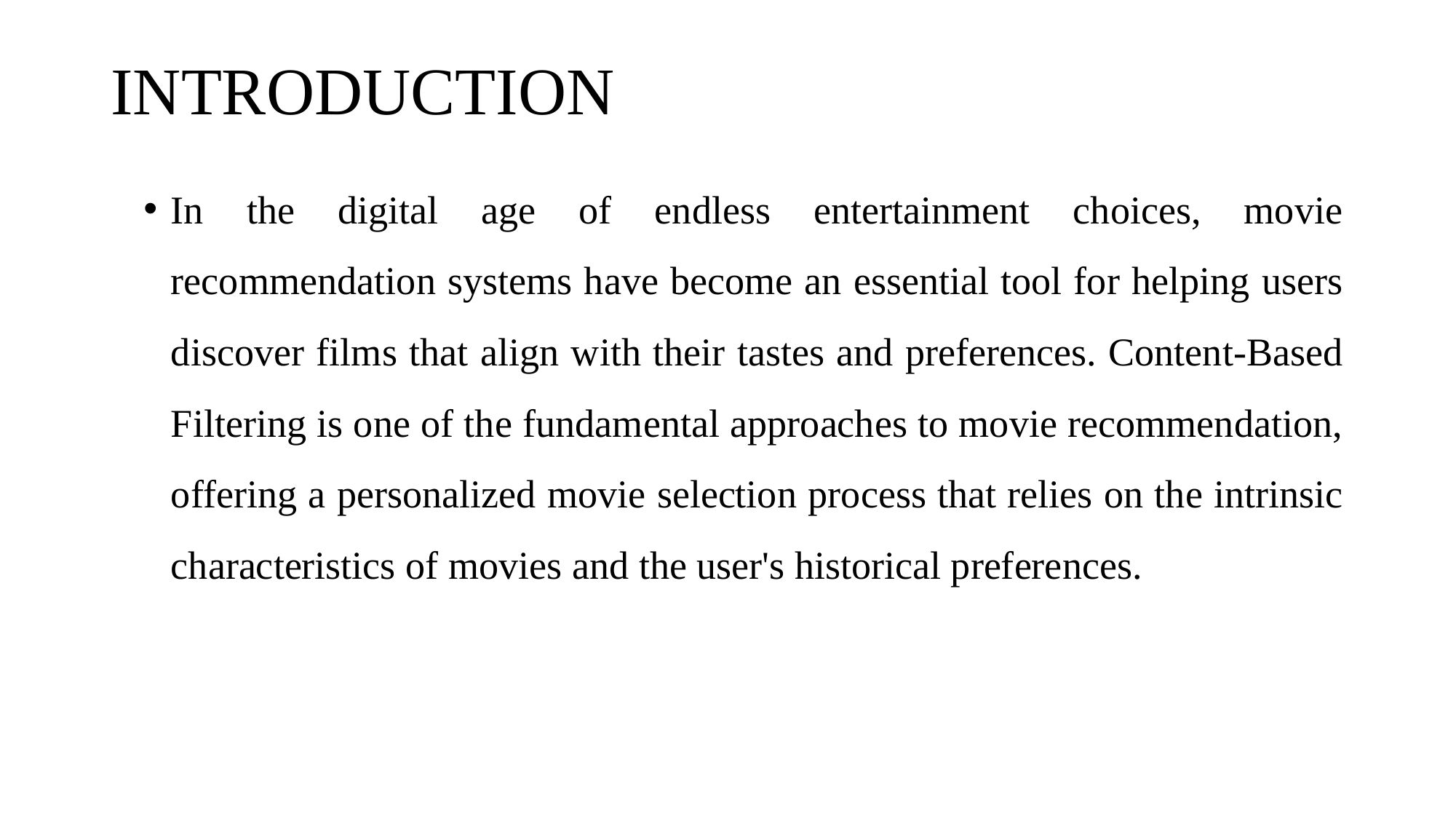

# INTRODUCTION
In the digital age of endless entertainment choices, movie recommendation systems have become an essential tool for helping users discover films that align with their tastes and preferences. Content-Based Filtering is one of the fundamental approaches to movie recommendation, offering a personalized movie selection process that relies on the intrinsic characteristics of movies and the user's historical preferences.